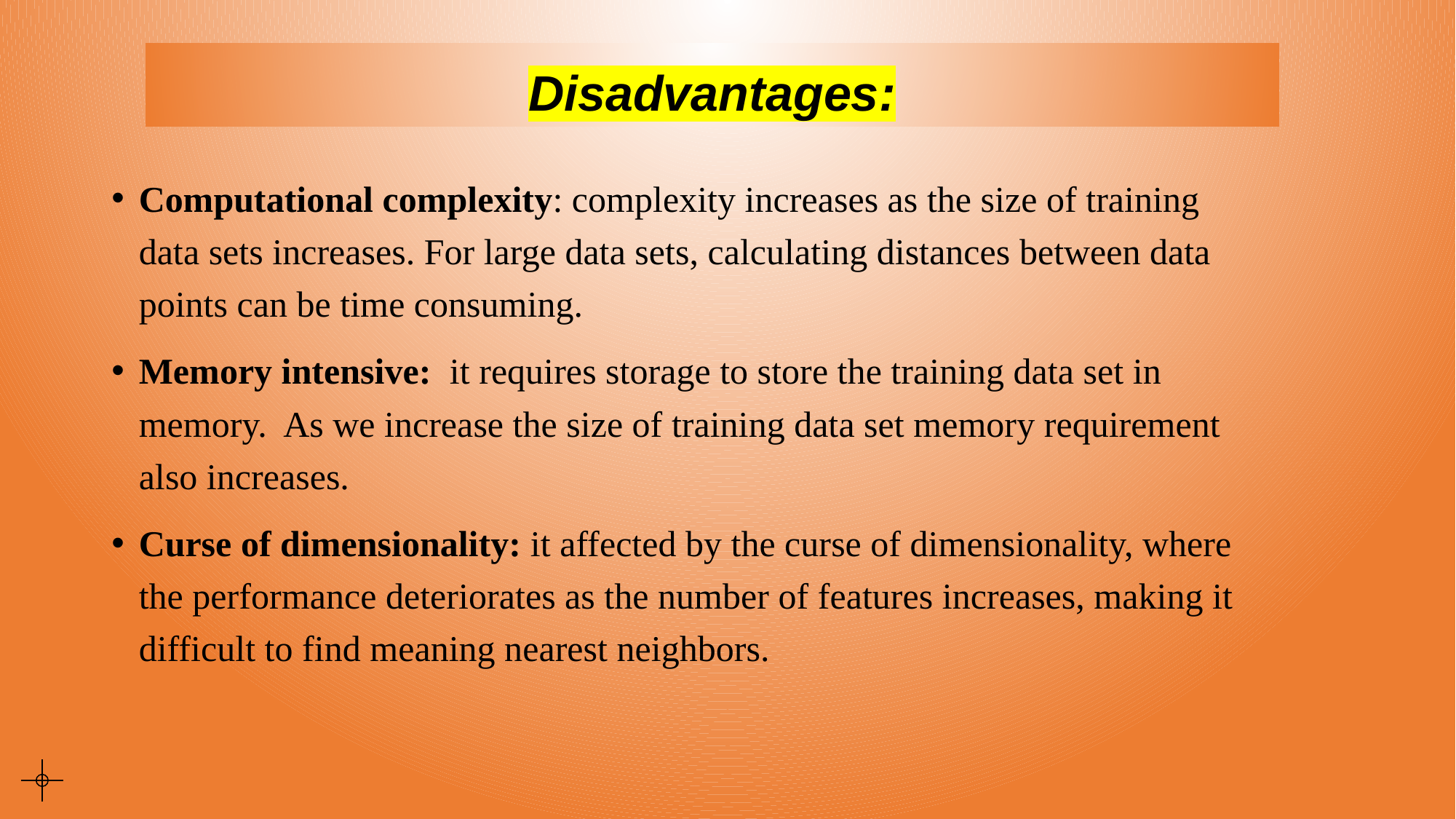

# Disadvantages:
Computational complexity: complexity increases as the size of training data sets increases. For large data sets, calculating distances between data points can be time consuming.
Memory intensive:  it requires storage to store the training data set in memory.  As we increase the size of training data set memory requirement also increases.
Curse of dimensionality: it affected by the curse of dimensionality, where the performance deteriorates as the number of features increases, making it difficult to find meaning nearest neighbors.